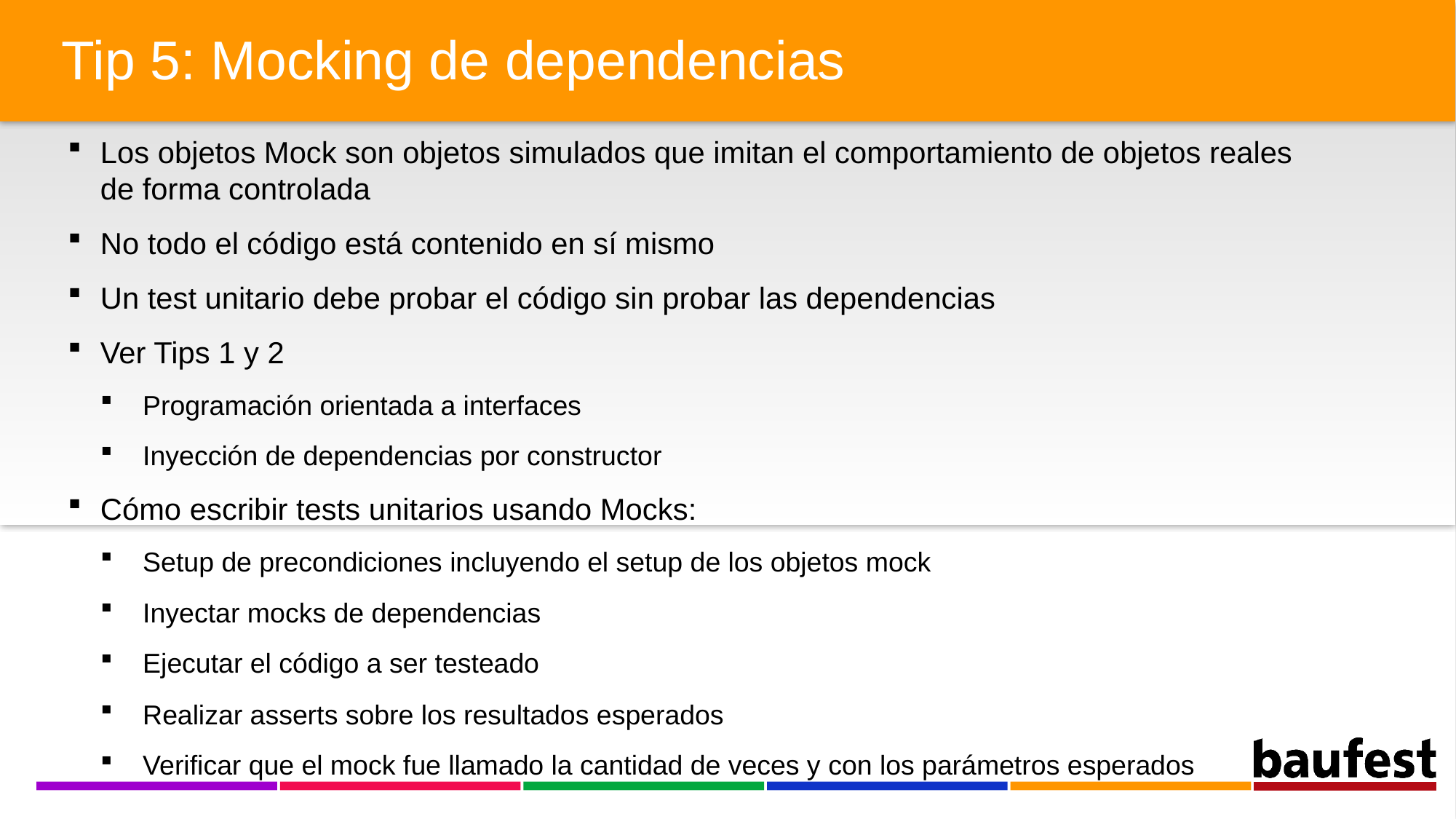

Tip 5: Mocking de dependencias
Los objetos Mock son objetos simulados que imitan el comportamiento de objetos reales de forma controlada
No todo el código está contenido en sí mismo
Un test unitario debe probar el código sin probar las dependencias
Ver Tips 1 y 2
Programación orientada a interfaces
Inyección de dependencias por constructor
Cómo escribir tests unitarios usando Mocks:
Setup de precondiciones incluyendo el setup de los objetos mock
Inyectar mocks de dependencias
Ejecutar el código a ser testeado
Realizar asserts sobre los resultados esperados
Verificar que el mock fue llamado la cantidad de veces y con los parámetros esperados